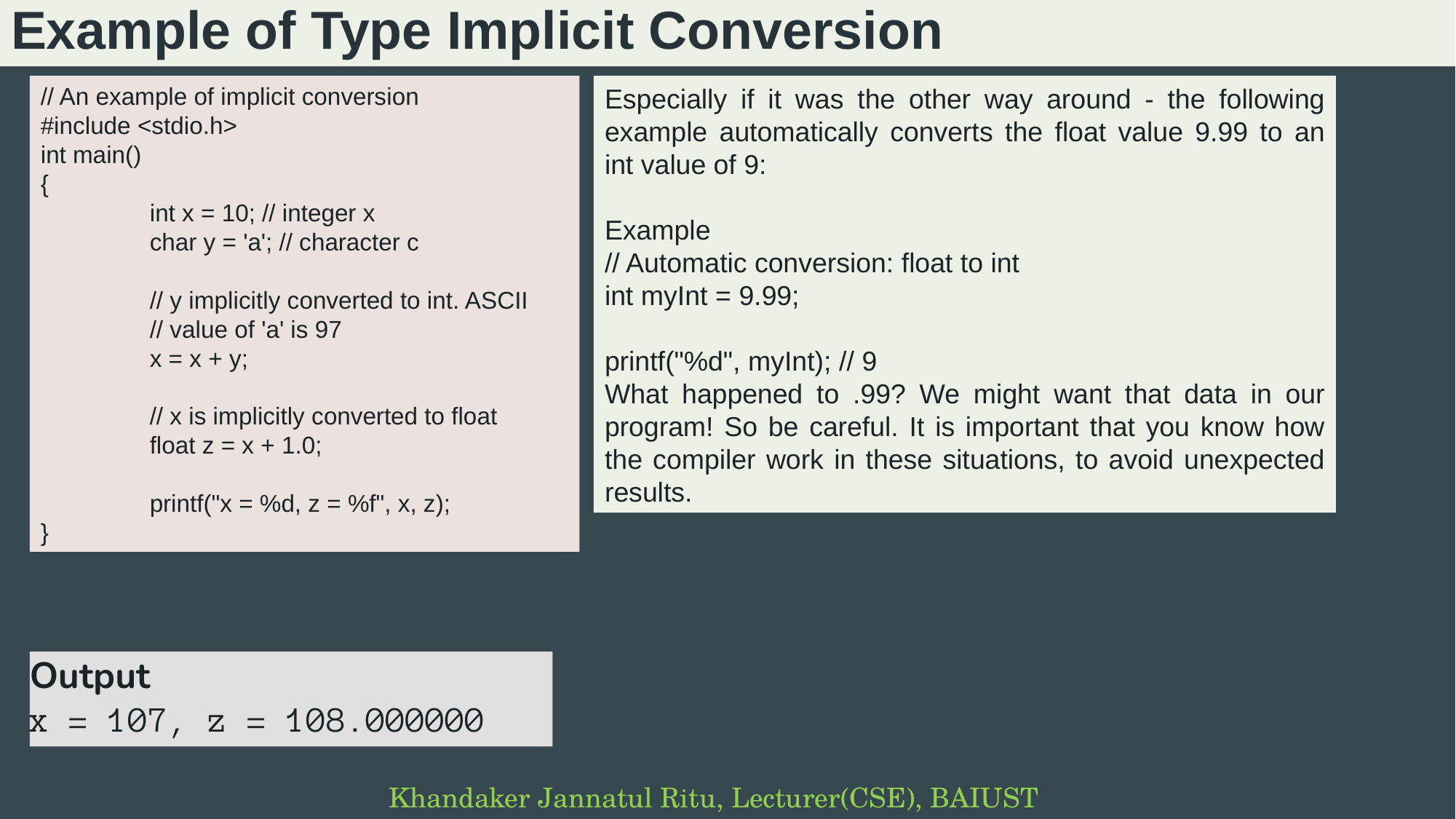

# Example of Type Implicit Conversion
// An example of implicit conversion
#include <stdio.h>
int main()
{
	int x = 10; // integer x
	char y = 'a'; // character c

	// y implicitly converted to int. ASCII
	// value of 'a' is 97
	x = x + y;

	// x is implicitly converted to float
	float z = x + 1.0;

	printf("x = %d, z = %f", x, z);
}
Especially if it was the other way around - the following example automatically converts the float value 9.99 to an int value of 9:

Example
// Automatic conversion: float to int
int myInt = 9.99;

printf("%d", myInt); // 9
What happened to .99? We might want that data in our program! So be careful. It is important that you know how the compiler work in these situations, to avoid unexpected results.
Output
x = 107, z = 108.000000
Khandaker Jannatul Ritu, Lecturer(CSE), BAIUST